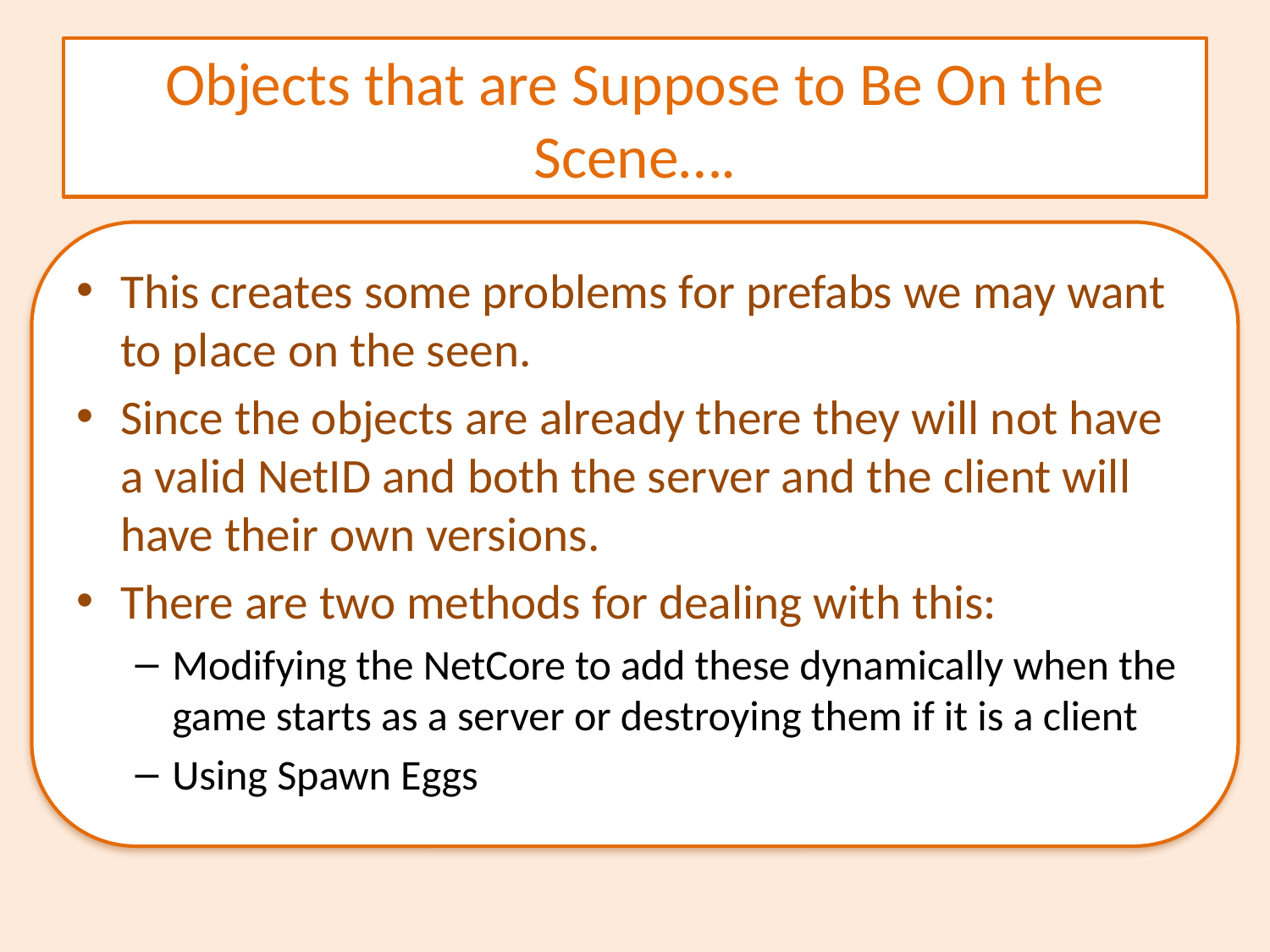

# Objects that are Suppose to Be On the Scene….
This creates some problems for prefabs we may want to place on the seen.
Since the objects are already there they will not have a valid NetID and both the server and the client will have their own versions.
There are two methods for dealing with this:
Modifying the NetCore to add these dynamically when the game starts as a server or destroying them if it is a client
Using Spawn Eggs